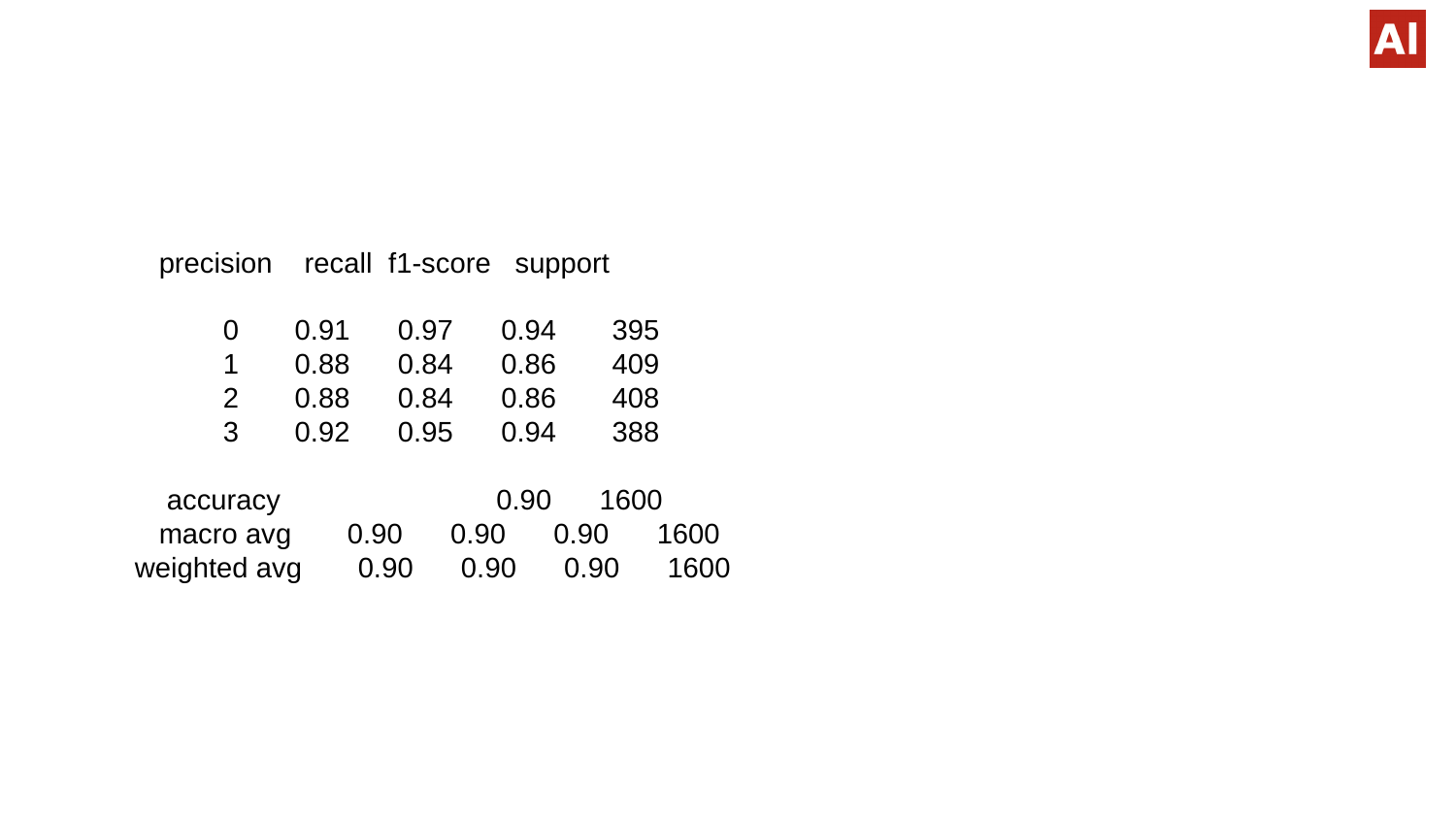

#

   precision    recall  f1-score   support

           0       0.91      0.97      0.94       395
           1       0.88      0.84      0.86       409
           2       0.88      0.84      0.86       408
           3       0.92      0.95      0.94       388

    accuracy                           0.90      1600
   macro avg       0.90      0.90      0.90      1600
weighted avg       0.90      0.90      0.90      1600